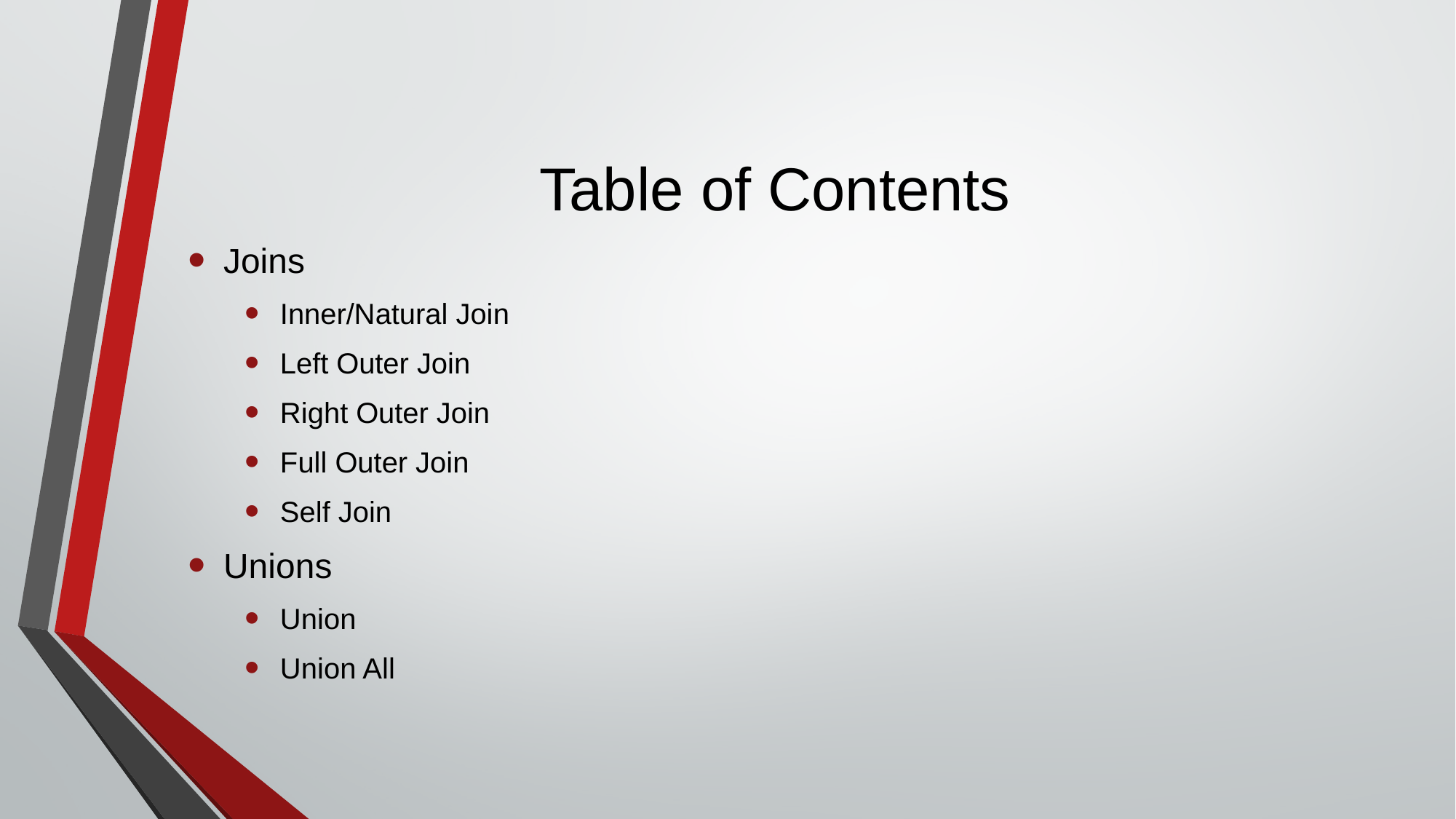

# Table of Contents
Joins
Inner/Natural Join
Left Outer Join
Right Outer Join
Full Outer Join
Self Join
Unions
Union
Union All